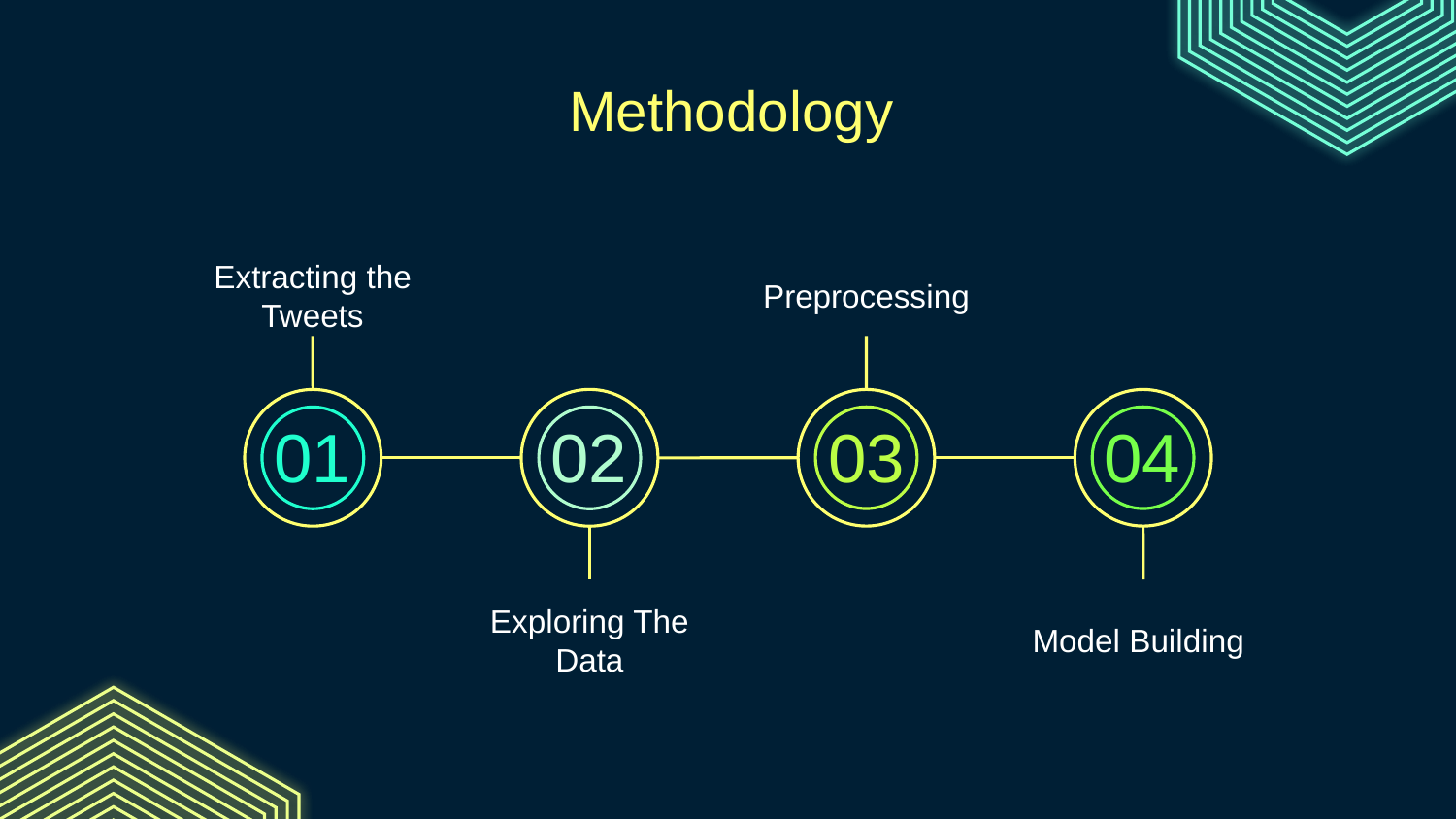

# Methodology
Extracting the Tweets
Preprocessing

01
02
03
04
Exploring The Data
Model Building